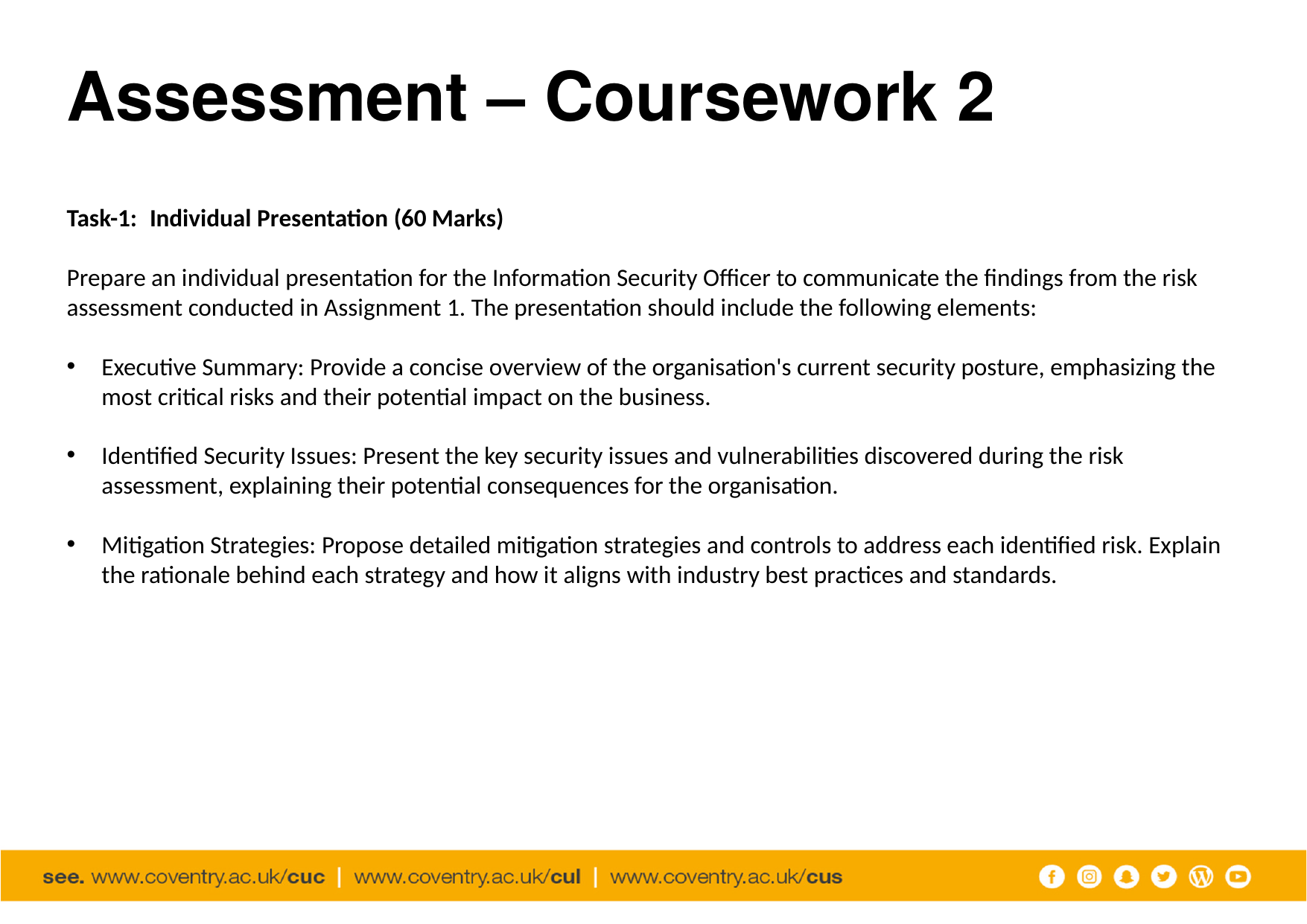

# Assessment – Coursework 2
Task-1:  Individual Presentation (60 Marks)

Prepare an individual presentation for the Information Security Officer to communicate the findings from the risk assessment conducted in Assignment 1. The presentation should include the following elements:

Executive Summary: Provide a concise overview of the organisation's current security posture, emphasizing the most critical risks and their potential impact on the business.

Identified Security Issues: Present the key security issues and vulnerabilities discovered during the risk assessment, explaining their potential consequences for the organisation.

Mitigation Strategies: Propose detailed mitigation strategies and controls to address each identified risk. Explain the rationale behind each strategy and how it aligns with industry best practices and standards.